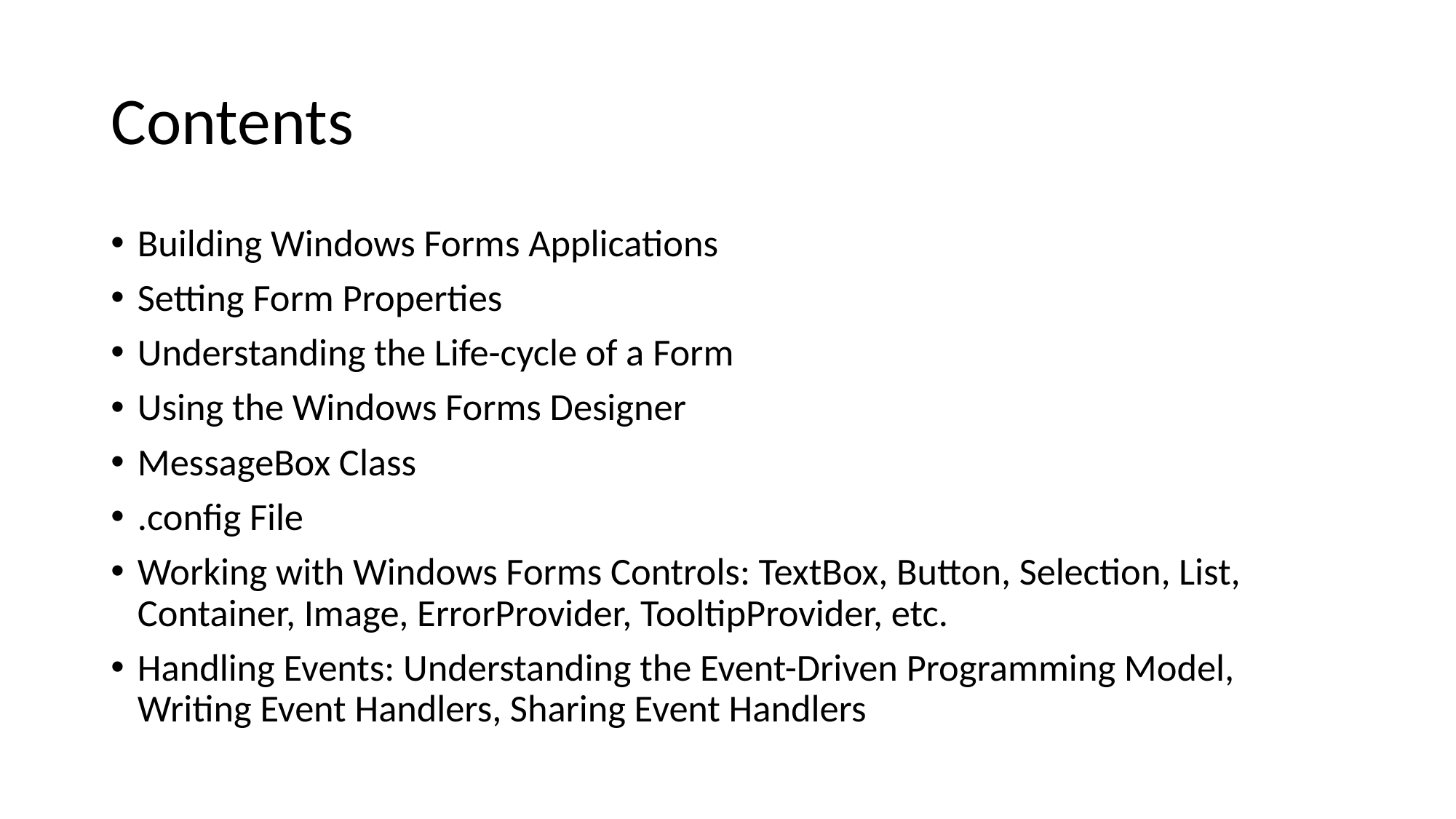

# Contents
Building Windows Forms Applications
Setting Form Properties
Understanding the Life-cycle of a Form
Using the Windows Forms Designer
MessageBox Class
.config File
Working with Windows Forms Controls: TextBox, Button, Selection, List, Container, Image, ErrorProvider, TooltipProvider, etc.
Handling Events: Understanding the Event-Driven Programming Model, Writing Event Handlers, Sharing Event Handlers